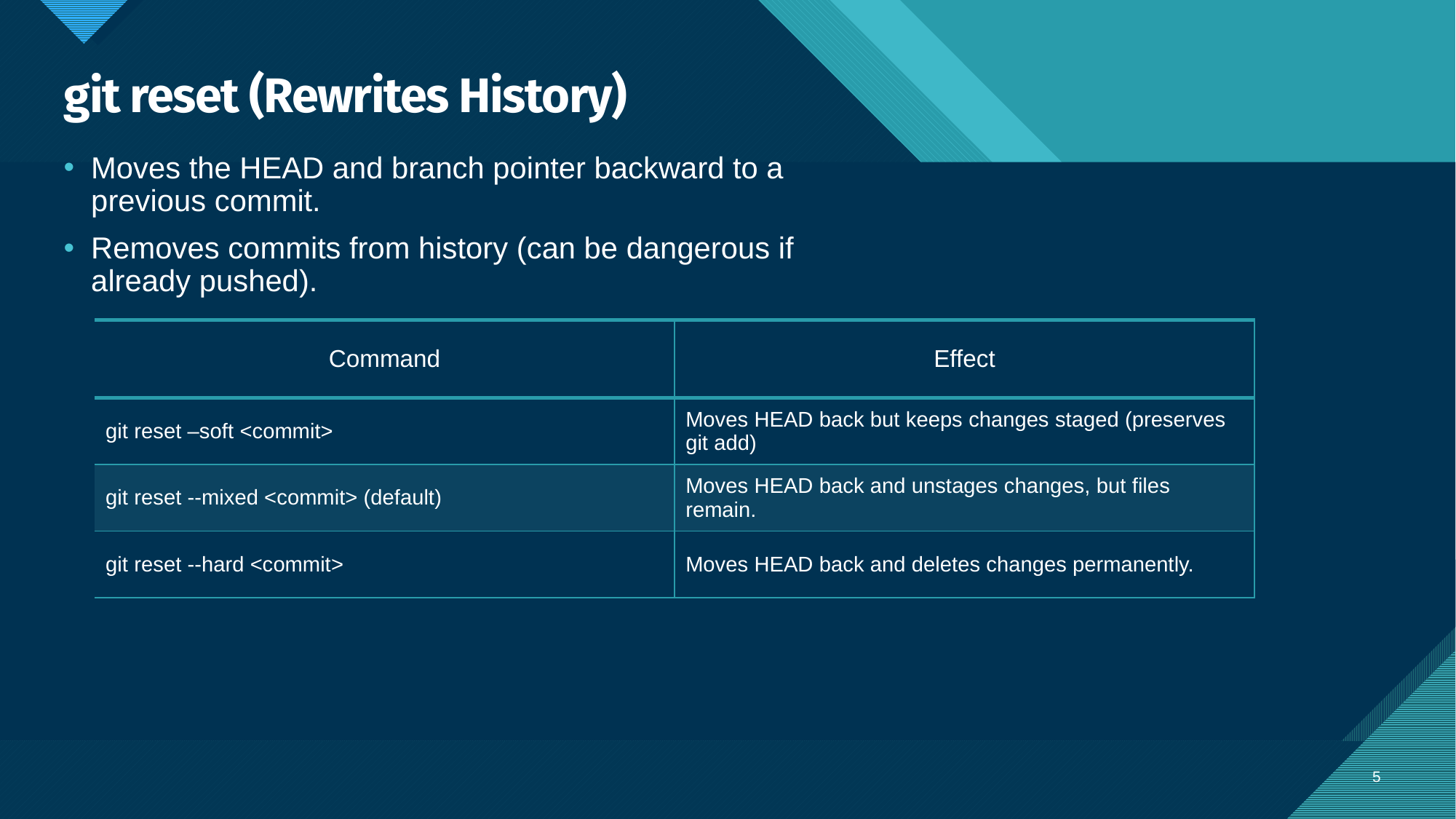

# git reset (Rewrites History)
Moves the HEAD and branch pointer backward to a previous commit.
Removes commits from history (can be dangerous if already pushed).
| Command | Effect |
| --- | --- |
| git reset –soft <commit> | Moves HEAD back but keeps changes staged (preserves git add) |
| git reset --mixed <commit> (default) | Moves HEAD back and unstages changes, but files remain. |
| git reset --hard <commit> | Moves HEAD back and deletes changes permanently. |
5